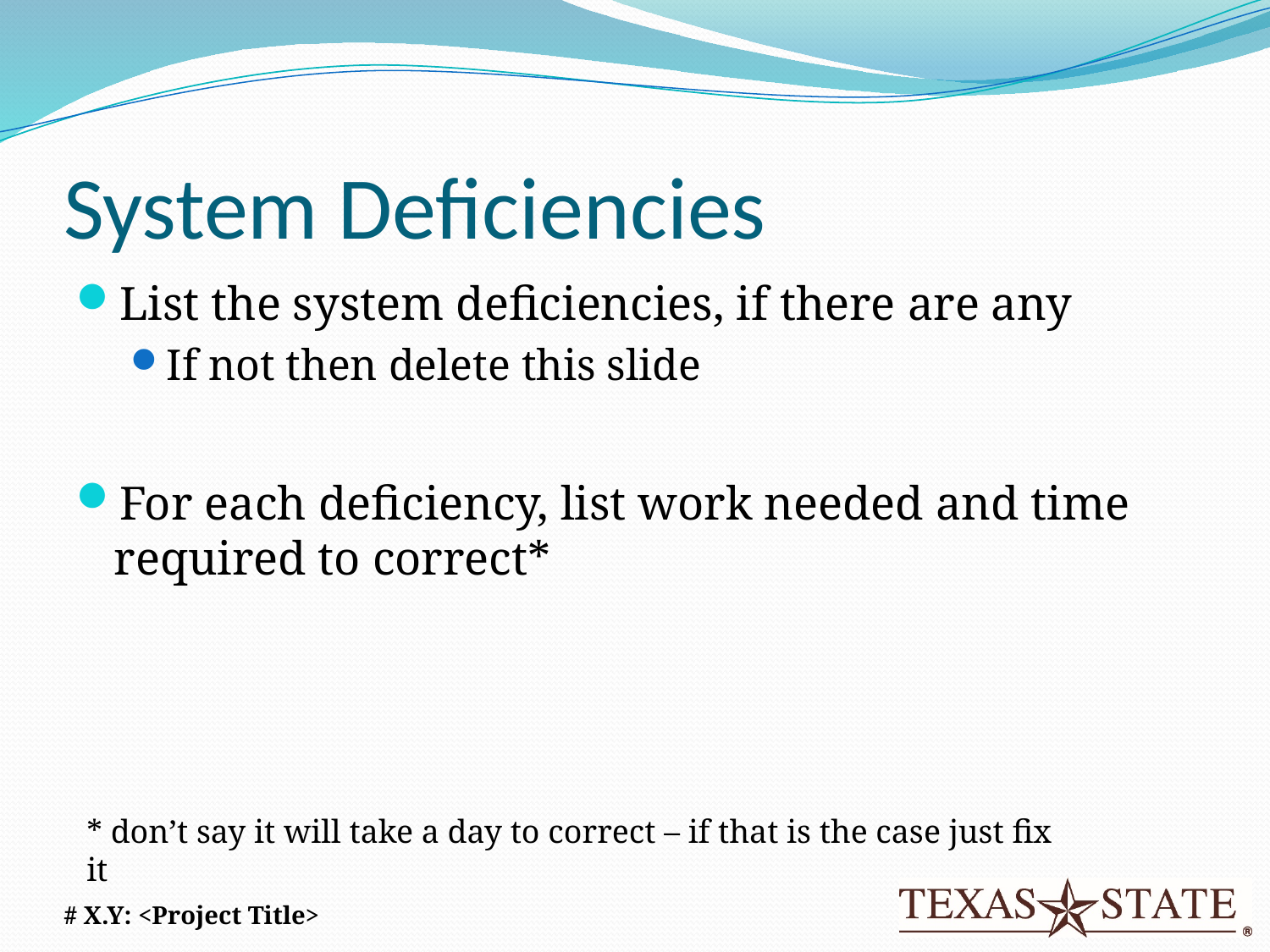

# System Deficiencies
List the system deficiencies, if there are any
If not then delete this slide

For each deficiency, list work needed and time required to correct*
* don’t say it will take a day to correct – if that is the case just fix it
# X.Y: <Project Title>